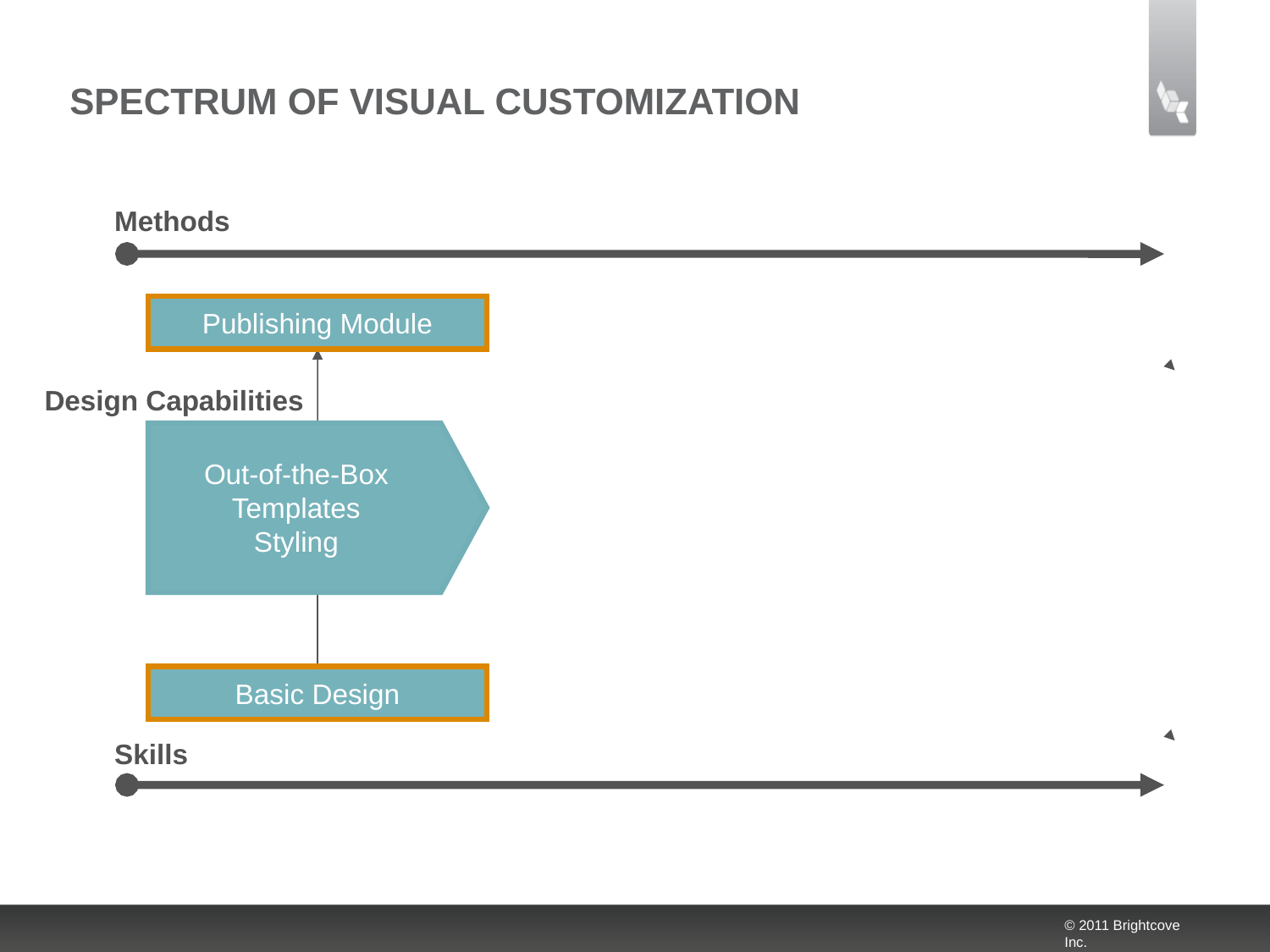

# Spectrum of Visual Customization
Methods

Publishing Module

Design Capabilities

Out-of-the-Box Templates
Styling
Basic Design
Skills